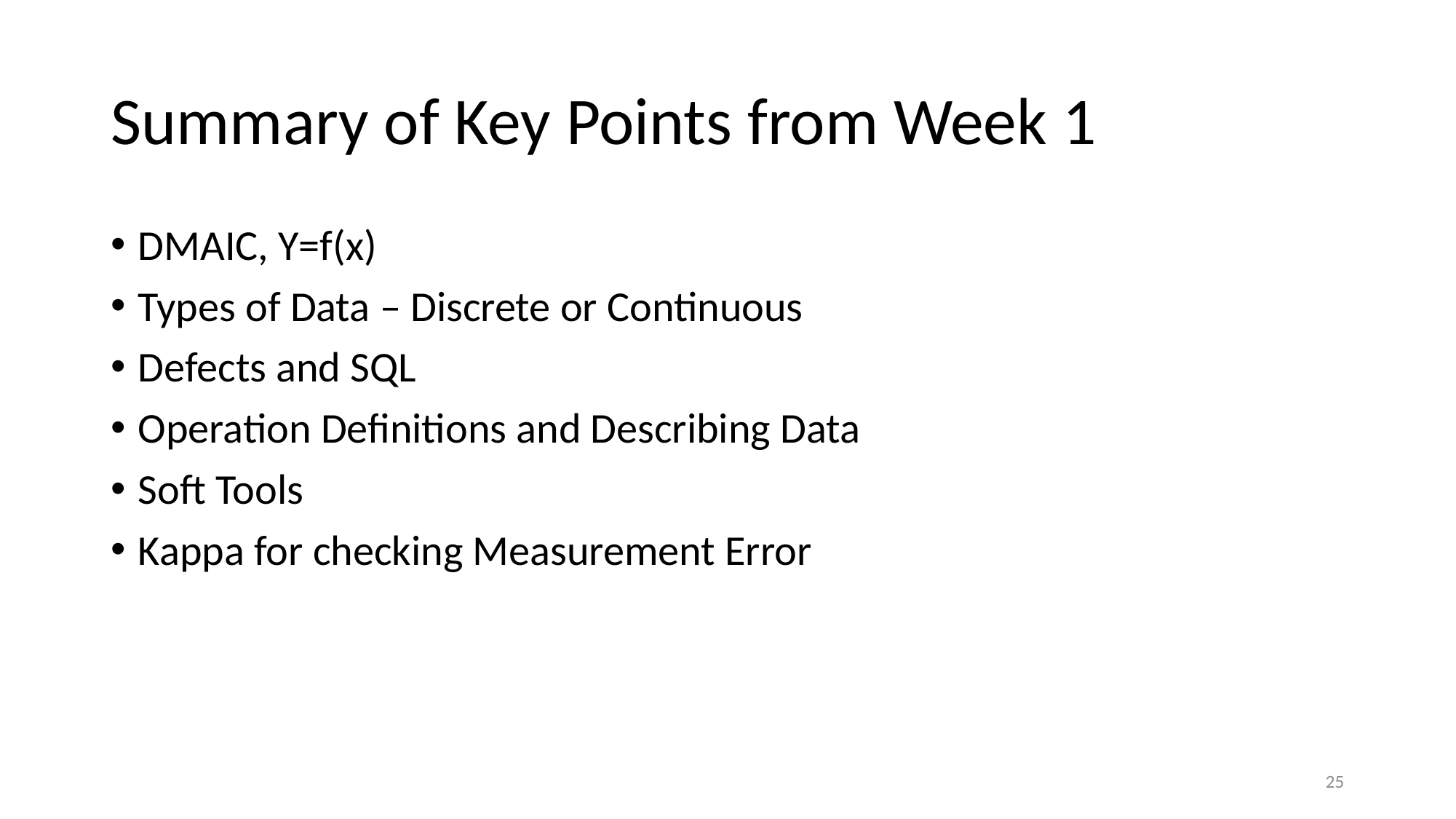

# Summary of Key Points from Week 1
DMAIC, Y=f(x)
Types of Data – Discrete or Continuous
Defects and SQL
Operation Definitions and Describing Data
Soft Tools
Kappa for checking Measurement Error
25